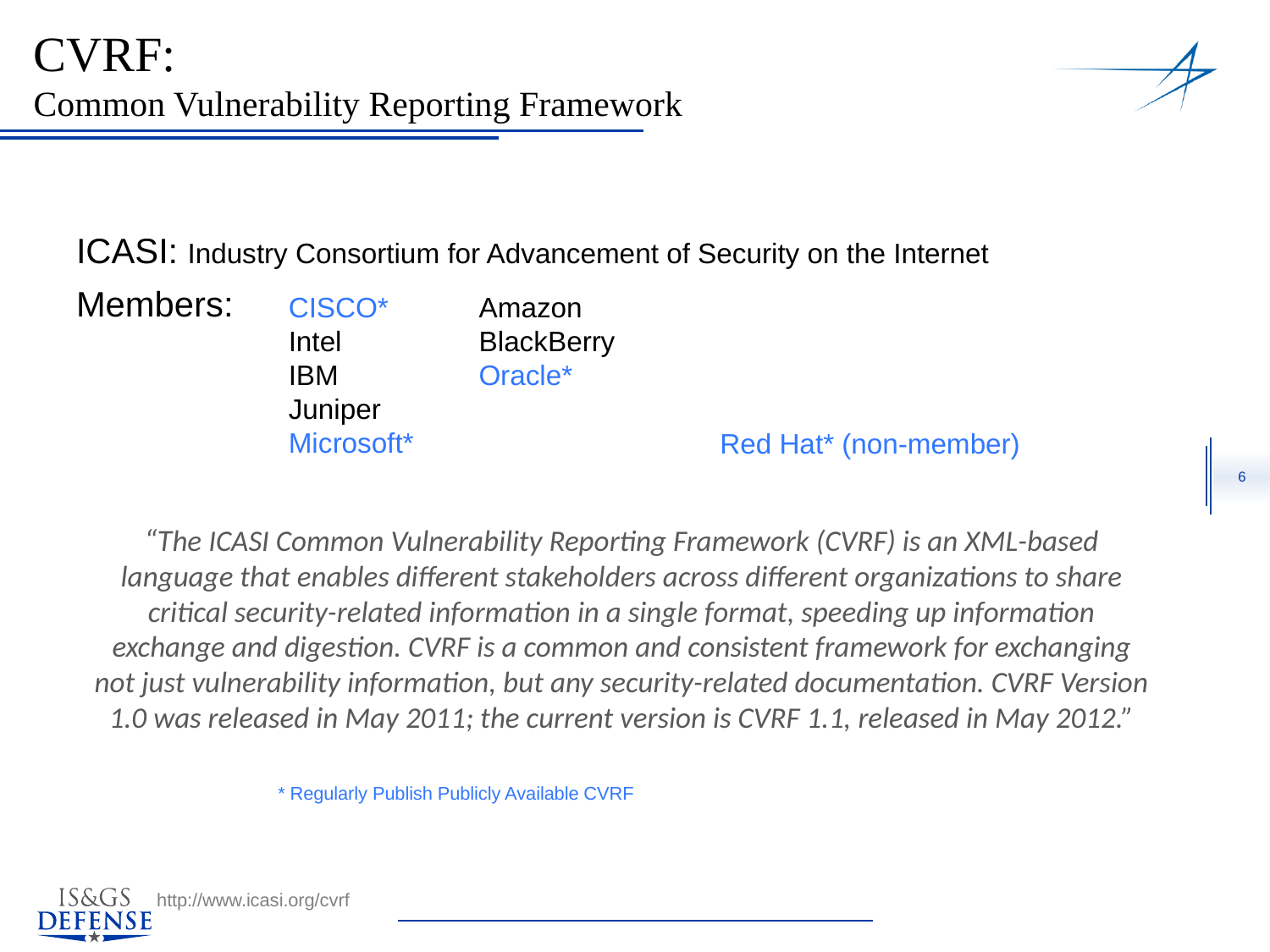

# CVRF: Common Vulnerability Reporting Framework
ICASI: Industry Consortium for Advancement of Security on the Internet
Members:

CISCO*
Intel
IBM
Juniper
Microsoft*
Amazon
BlackBerry
Oracle*
Red Hat* (non-member)
“The ICASI Common Vulnerability Reporting Framework (CVRF) is an XML-based language that enables different stakeholders across different organizations to share critical security-related information in a single format, speeding up information exchange and digestion. CVRF is a common and consistent framework for exchanging not just vulnerability information, but any security-related documentation. CVRF Version 1.0 was released in May 2011; the current version is CVRF 1.1, released in May 2012.”
* Regularly Publish Publicly Available CVRF
http://www.icasi.org/cvrf